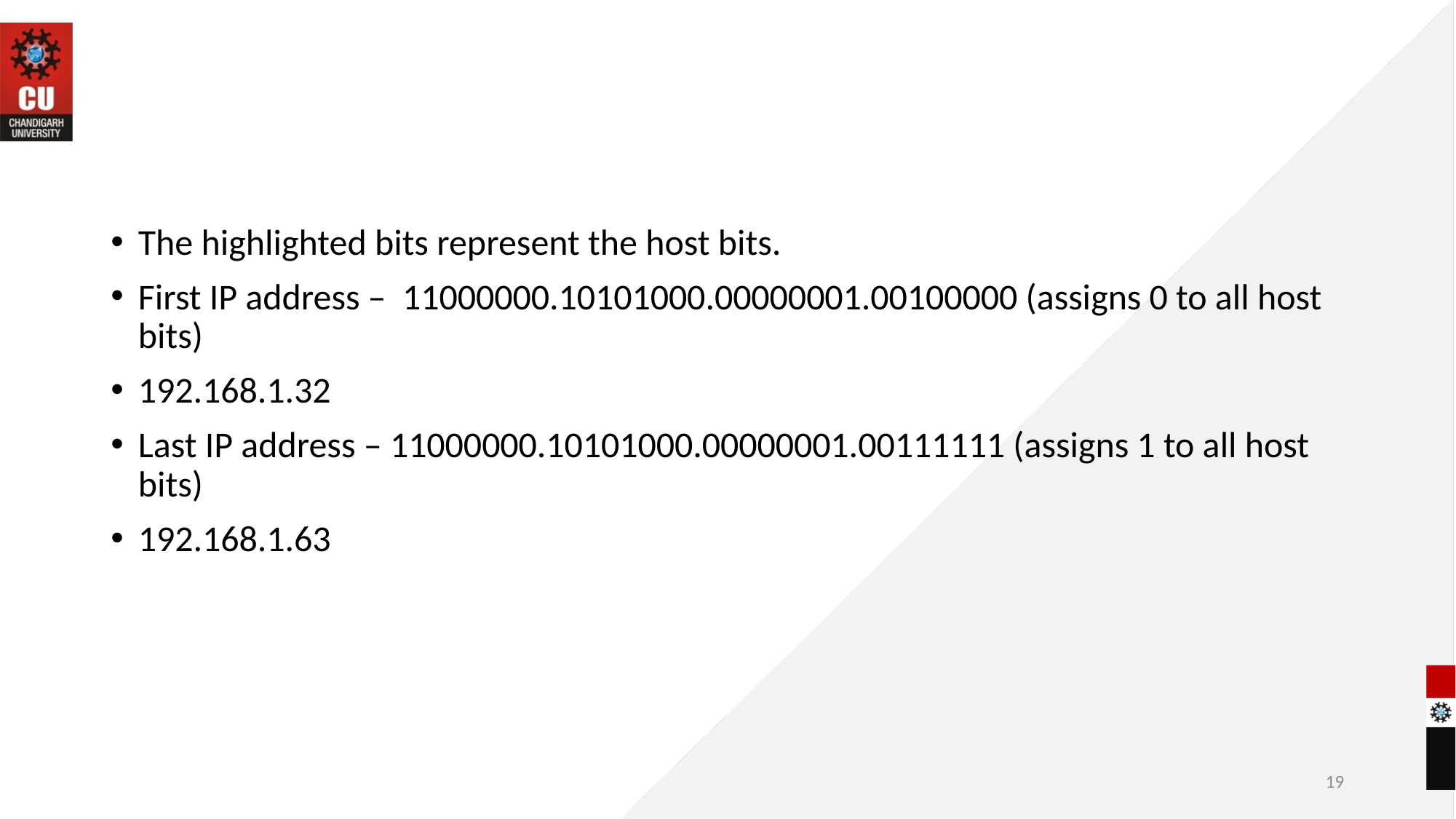

#
The highlighted bits represent the host bits.
First IP address –  11000000.10101000.00000001.00100000 (assigns 0 to all host bits)
192.168.1.32
Last IP address – 11000000.10101000.00000001.00111111 (assigns 1 to all host bits)
192.168.1.63

19